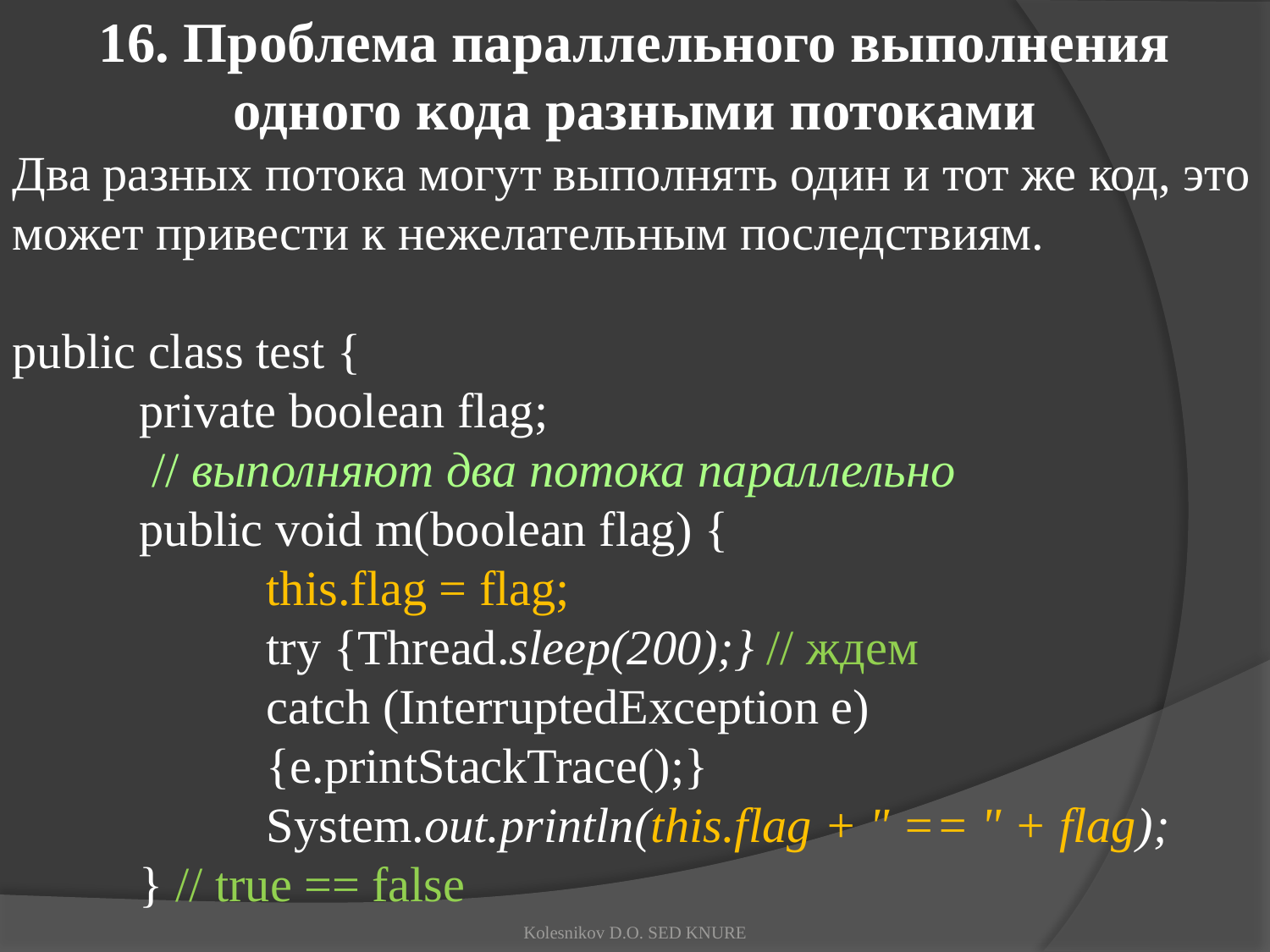

16. Проблема параллельного выполнения одного кода разными потоками
Два разных потока могут выполнять один и тот же код, это может привести к нежелательным последствиям.

public class test {
	private boolean flag;
	 // выполняют два потока параллельно
	public void m(boolean flag) {
		this.flag = flag;
		try {Thread.sleep(200);} // ждем
		catch (InterruptedException e) 					{e.printStackTrace();}
		System.out.println(this.flag + " == " + flag);
	} // true == false
Kolesnikov D.O. SED KNURE